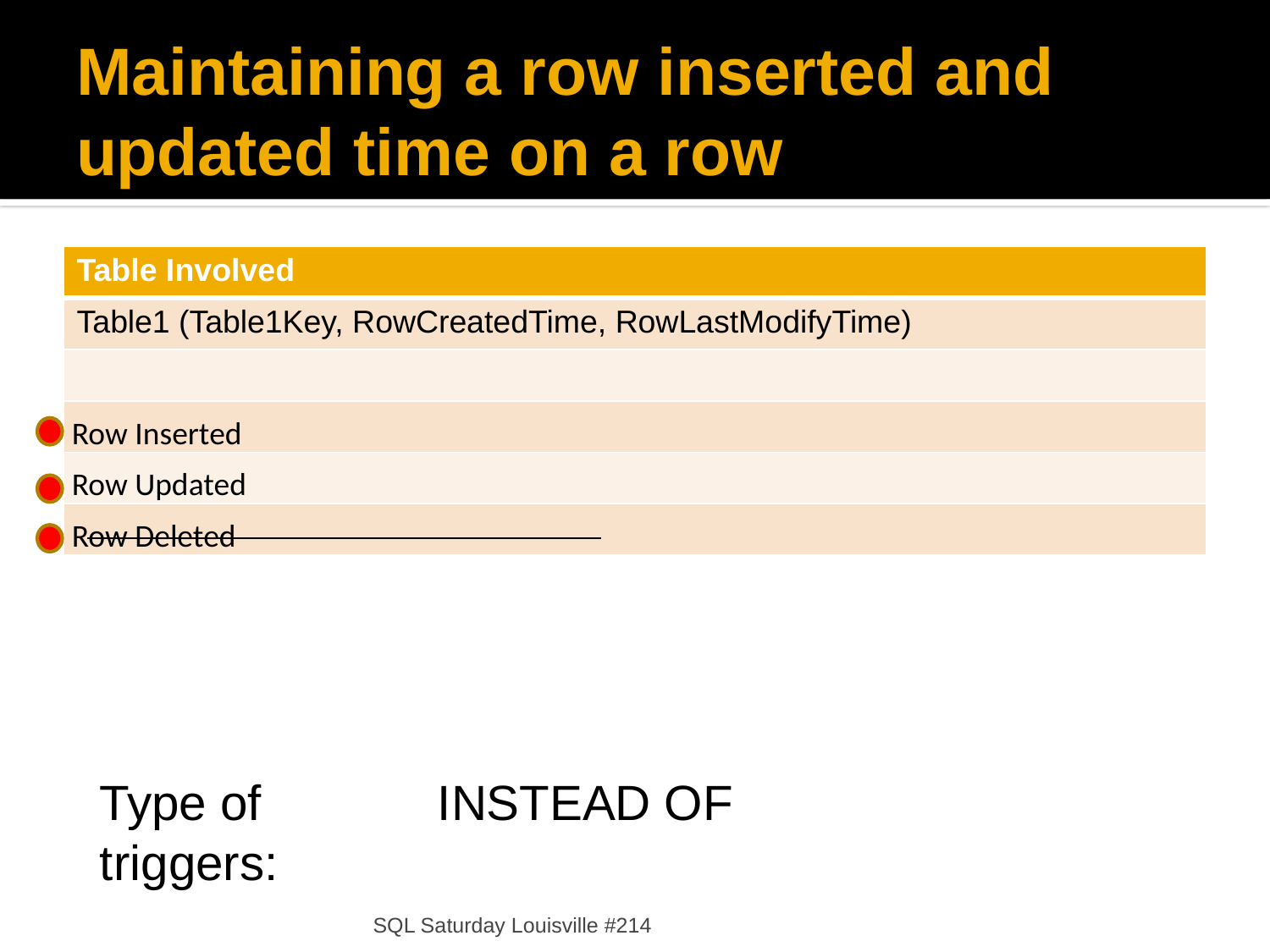

# Maintaining a row inserted and updated time on a row
| Table Involved |
| --- |
| Table1 (Table1Key, RowCreatedTime, RowLastModifyTime) |
|  |
| Row Inserted |
| Row Updated |
| Row Deleted |

Type of triggers:
INSTEAD OF
SQL Saturday Louisville #214